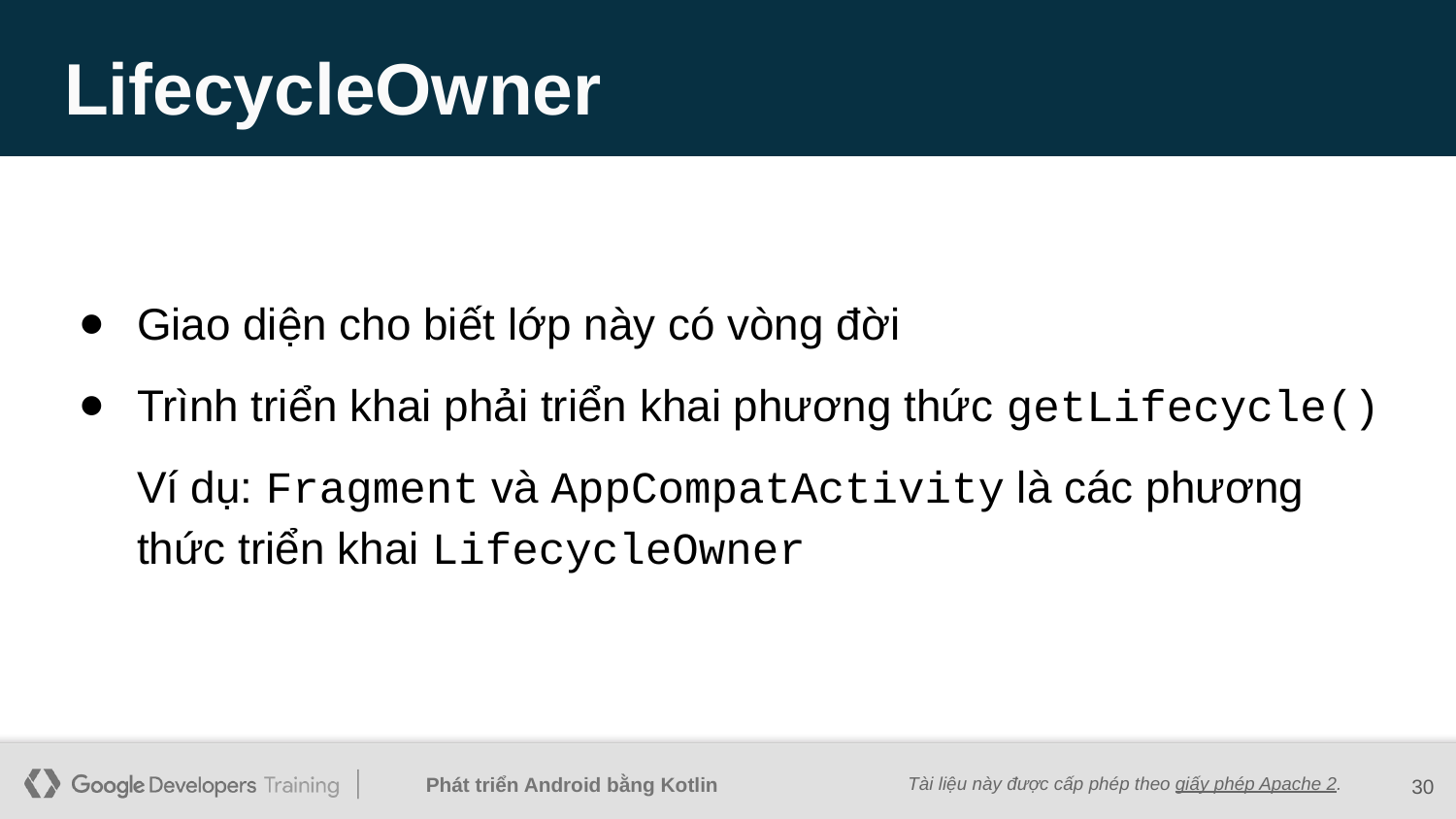

# LifecycleOwner
Giao diện cho biết lớp này có vòng đời
Trình triển khai phải triển khai phương thức getLifecycle()
Ví dụ: Fragment và AppCompatActivity là các phương thức triển khai LifecycleOwner
30